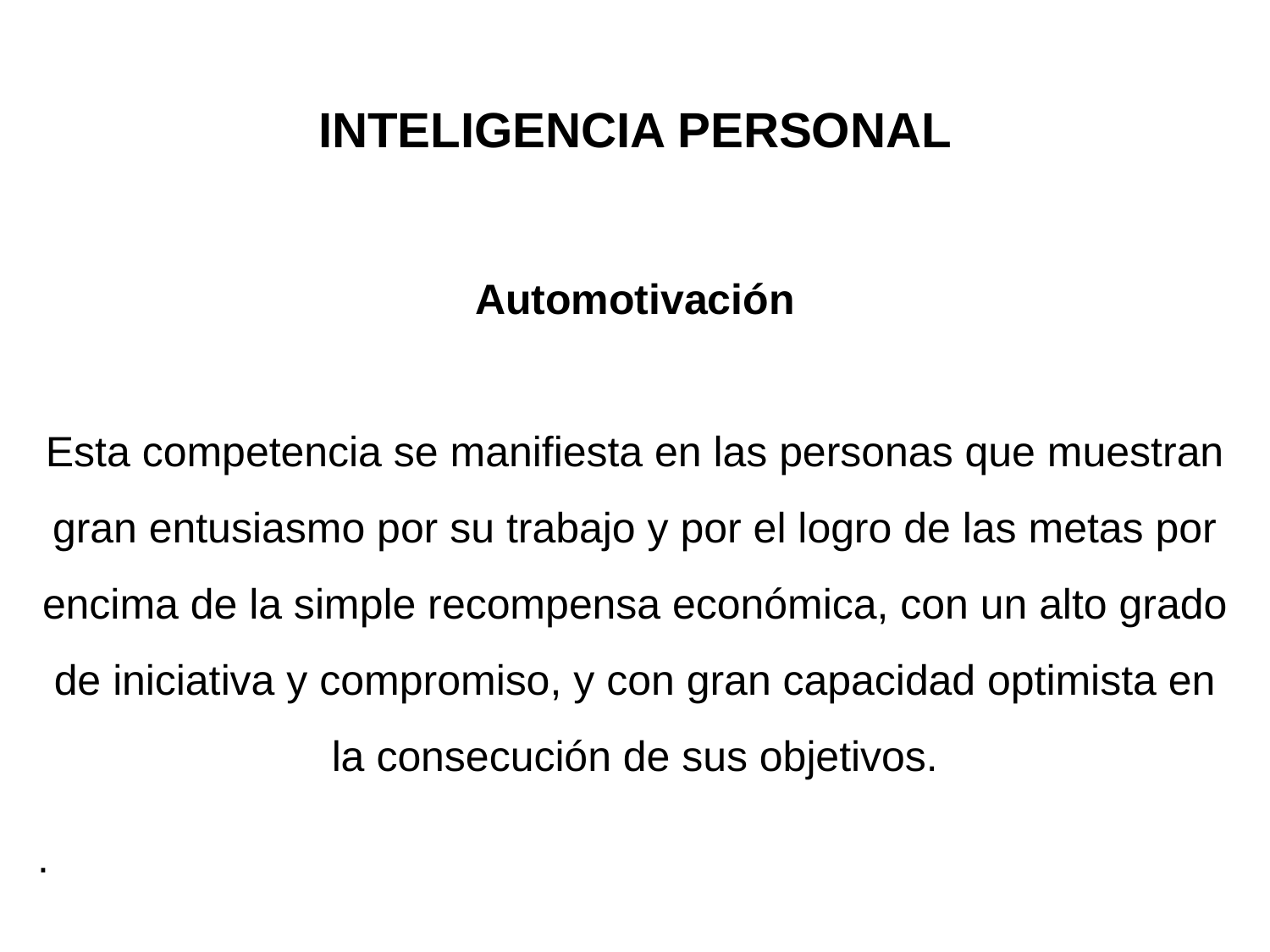

INTELIGENCIA PERSONAL

Automotivación

Esta competencia se manifiesta en las personas que muestran gran entusiasmo por su trabajo y por el logro de las metas por encima de la simple recompensa económica, con un alto grado de iniciativa y compromiso, y con gran capacidad optimista en la consecución de sus objetivos.

.